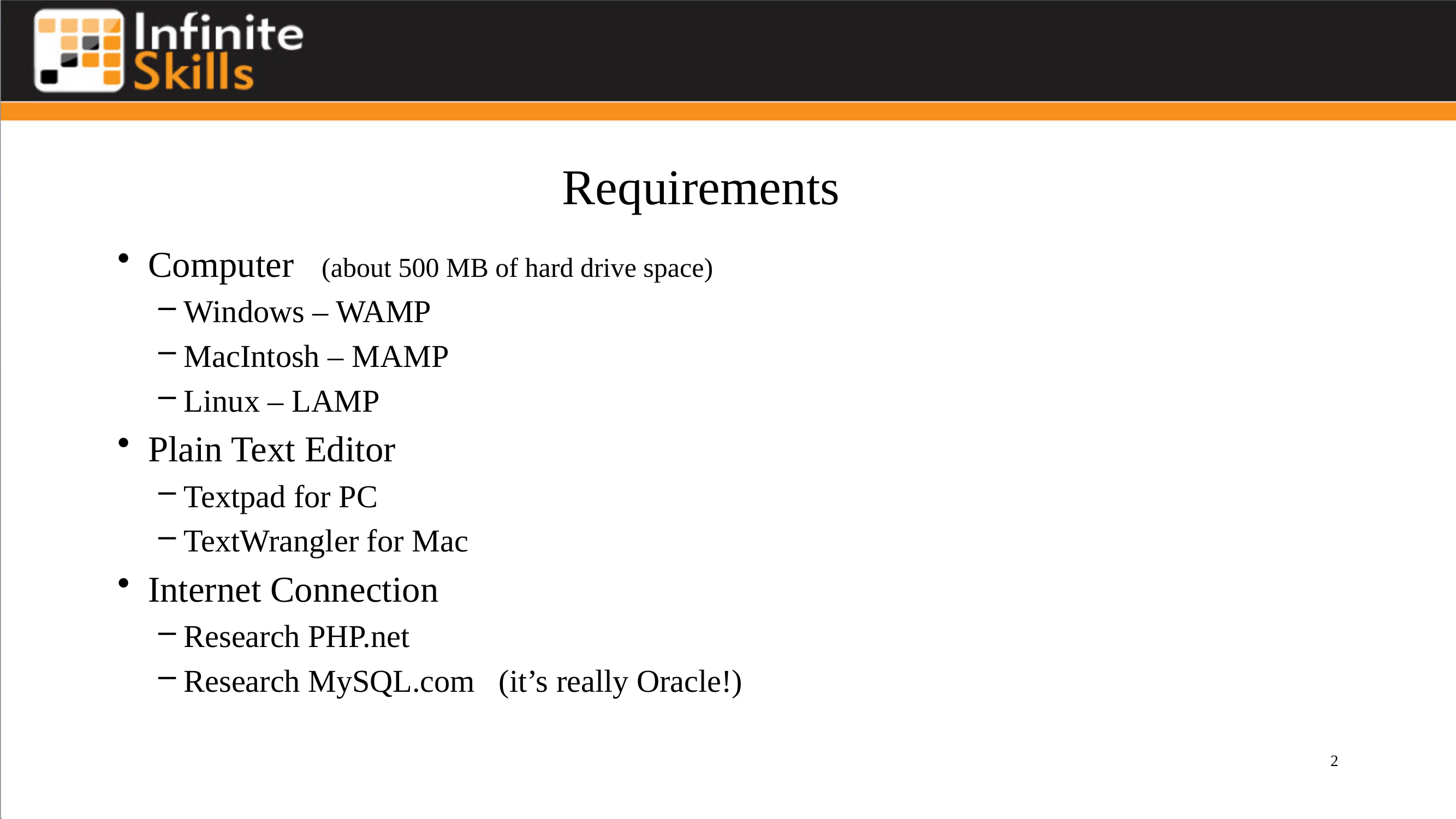

# Requirements
Computer   (about 500 MB of hard drive space)
Windows – WAMP
MacIntosh – MAMP
Linux – LAMP
Plain Text Editor
Textpad for PC
TextWrangler for Mac
Internet Connection
Research PHP.net
Research MySQL.com   (it’s really Oracle!)
2